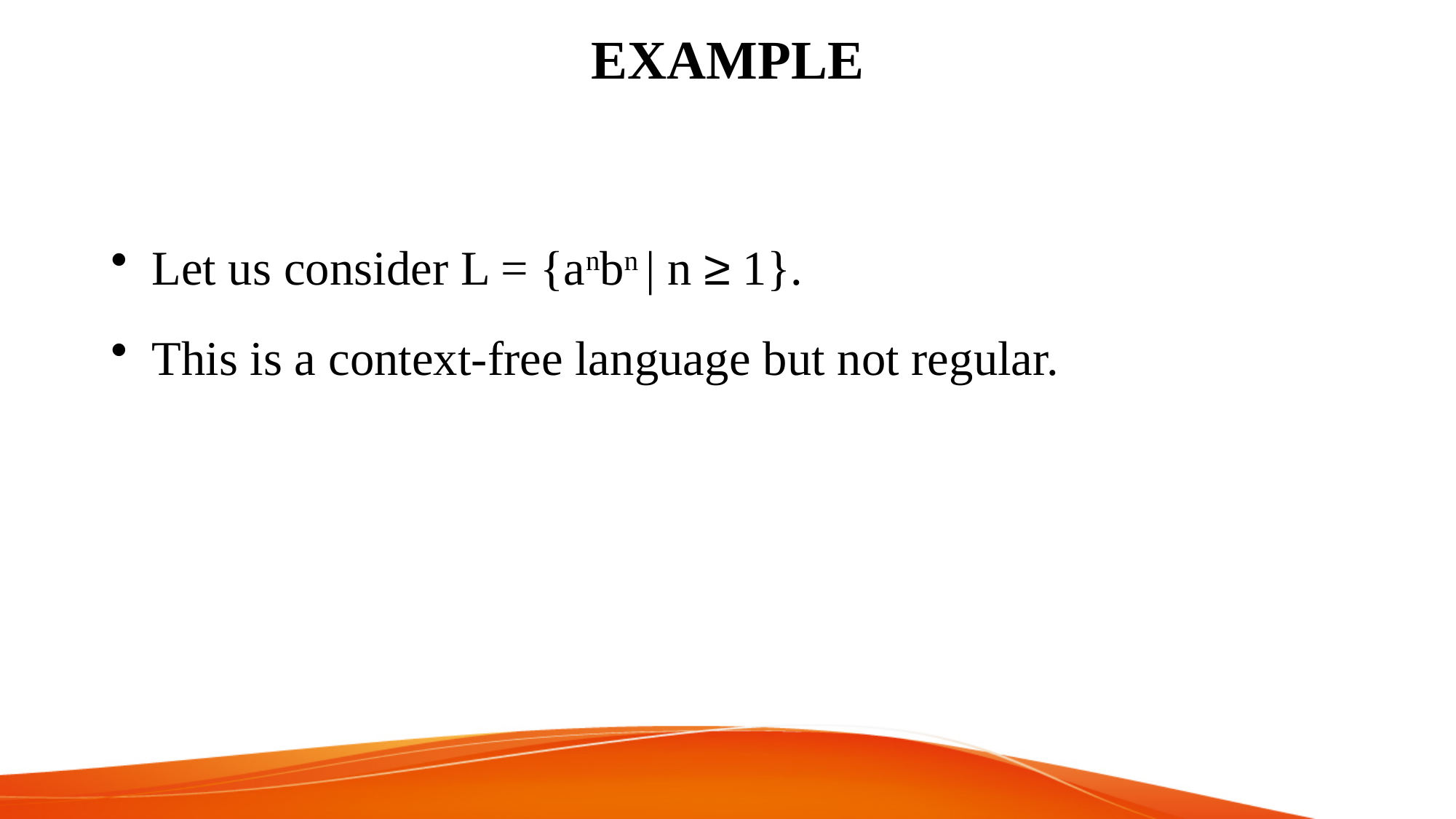

# EXAMPLE
Let us consider L = {anbn | n ≥ 1}.
This is a context-free language but not regular.